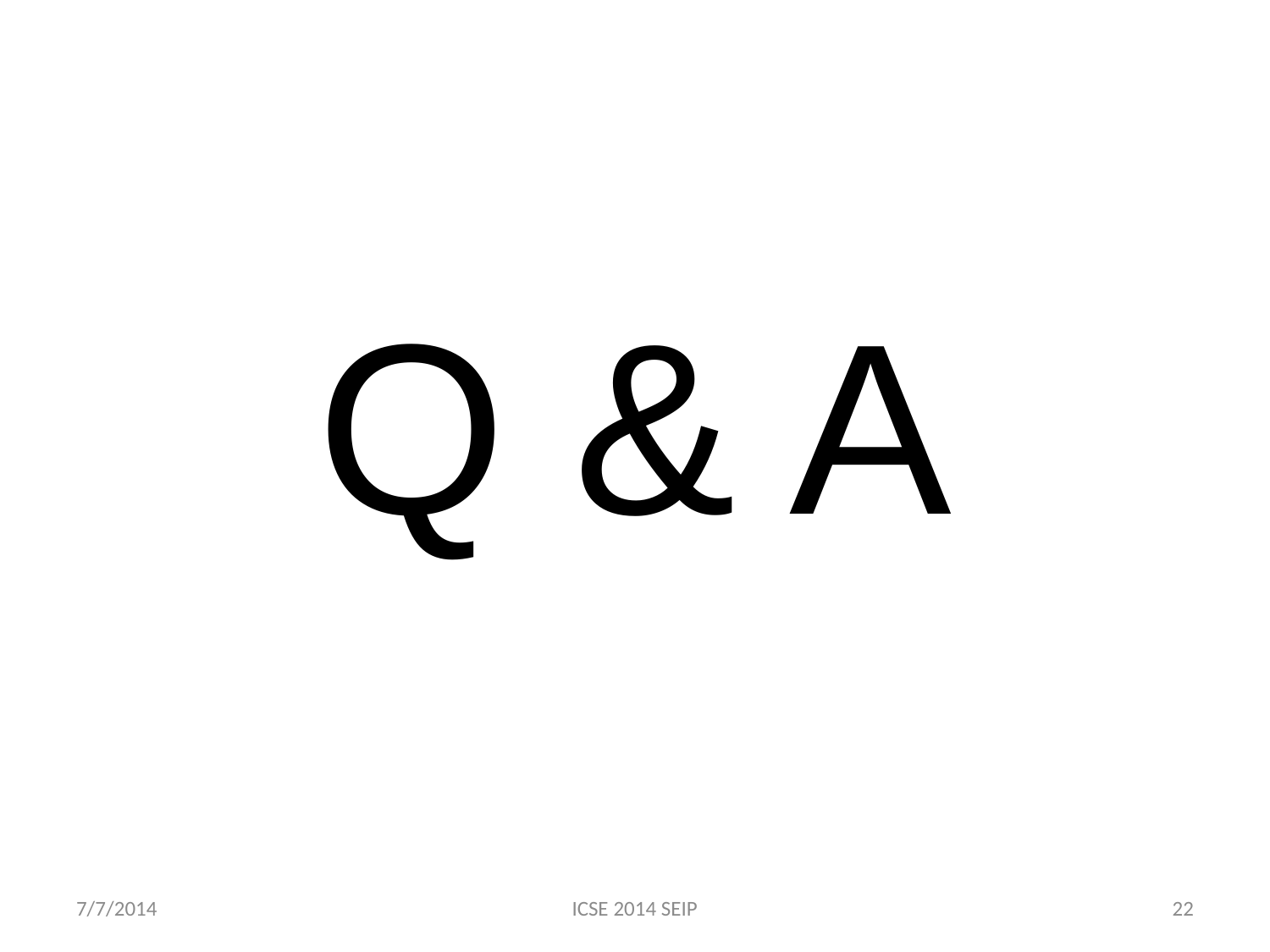

Q & A
7/7/2014
ICSE 2014 SEIP
22